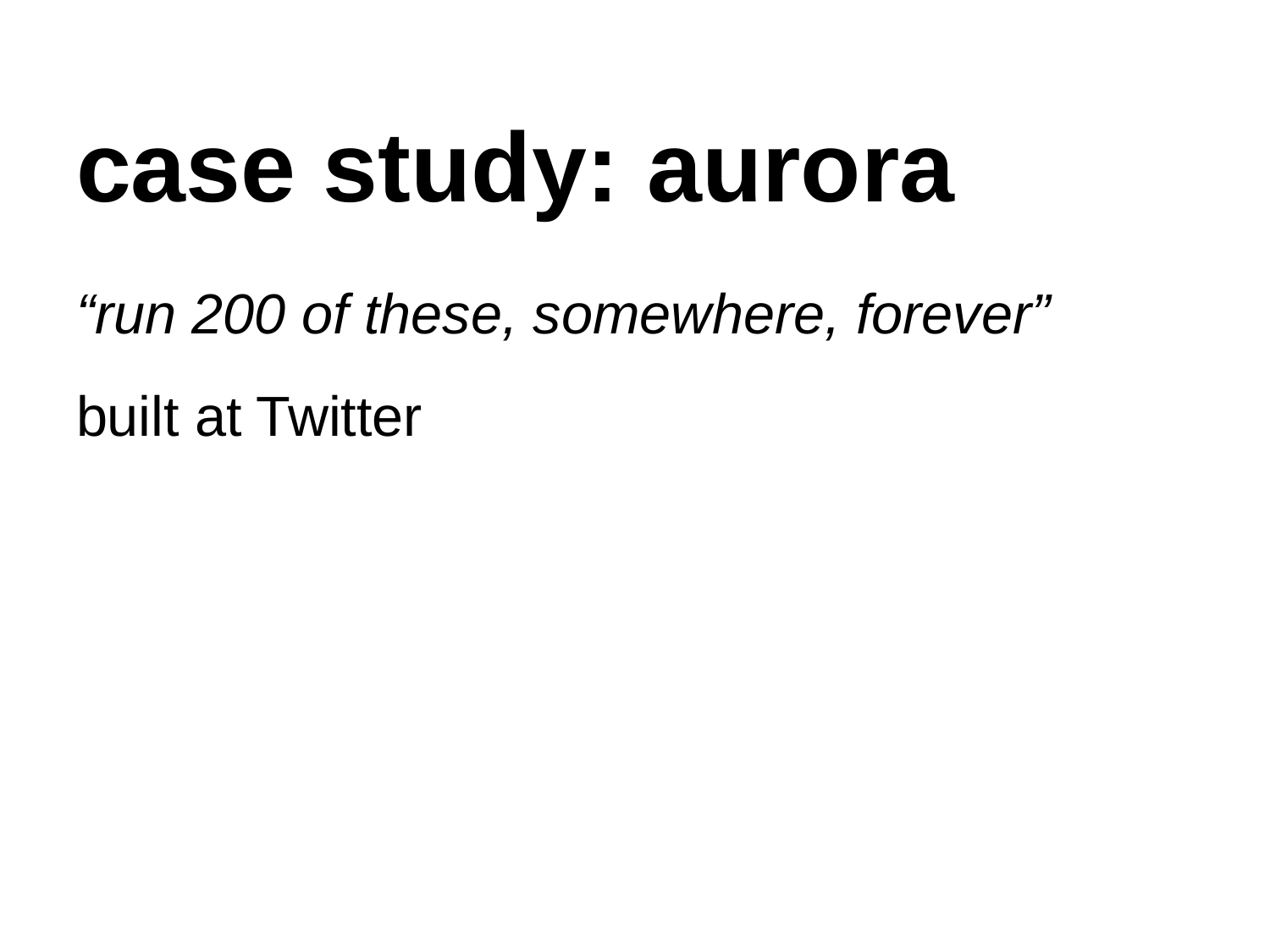

# case study: aurora
“run 200 of these, somewhere, forever”
built at Twitter